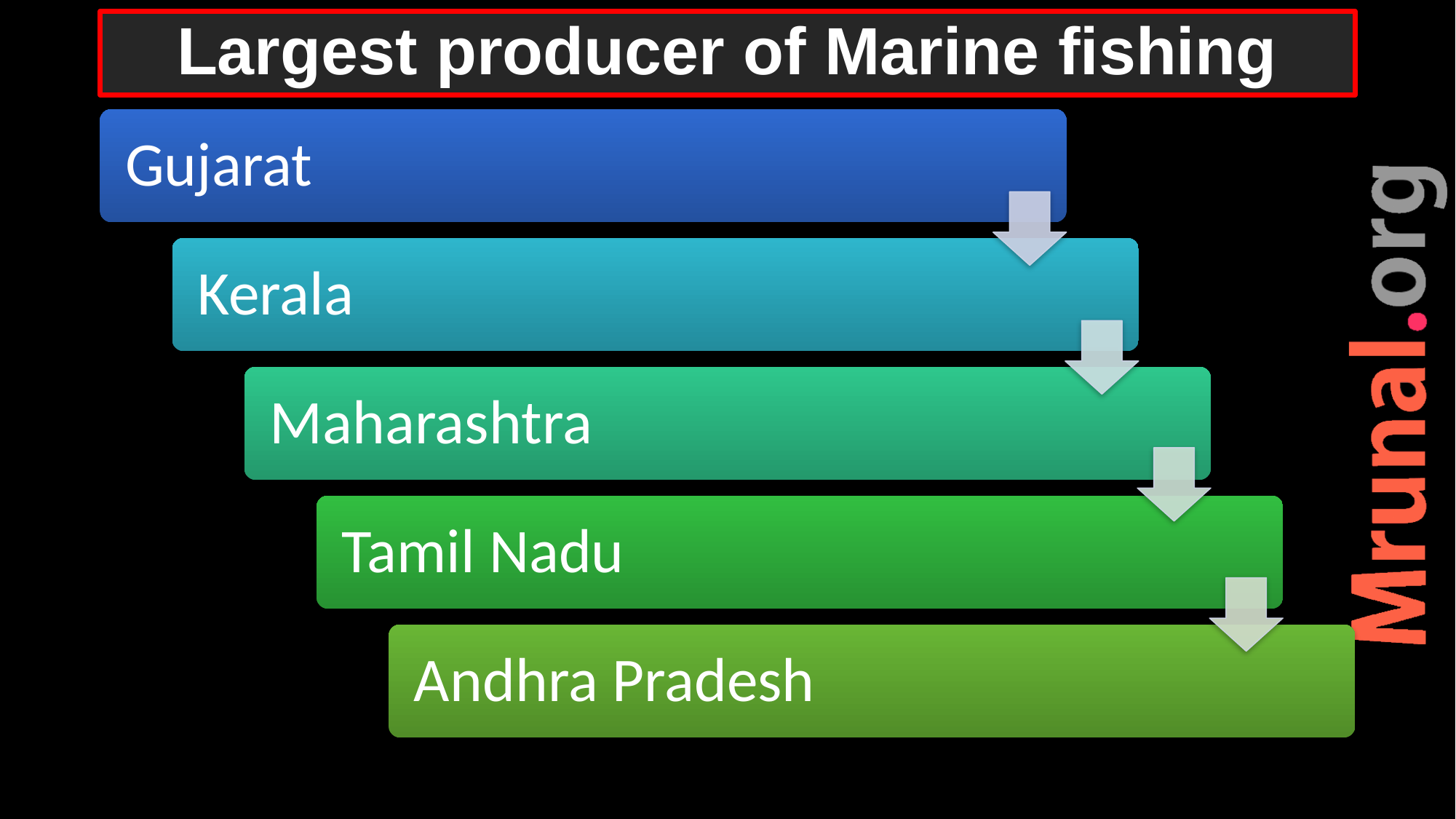

# Largest producer of Marine fishing
Gujarat
Kerala
Maharashtra
Tamil Nadu
Andhra Pradesh